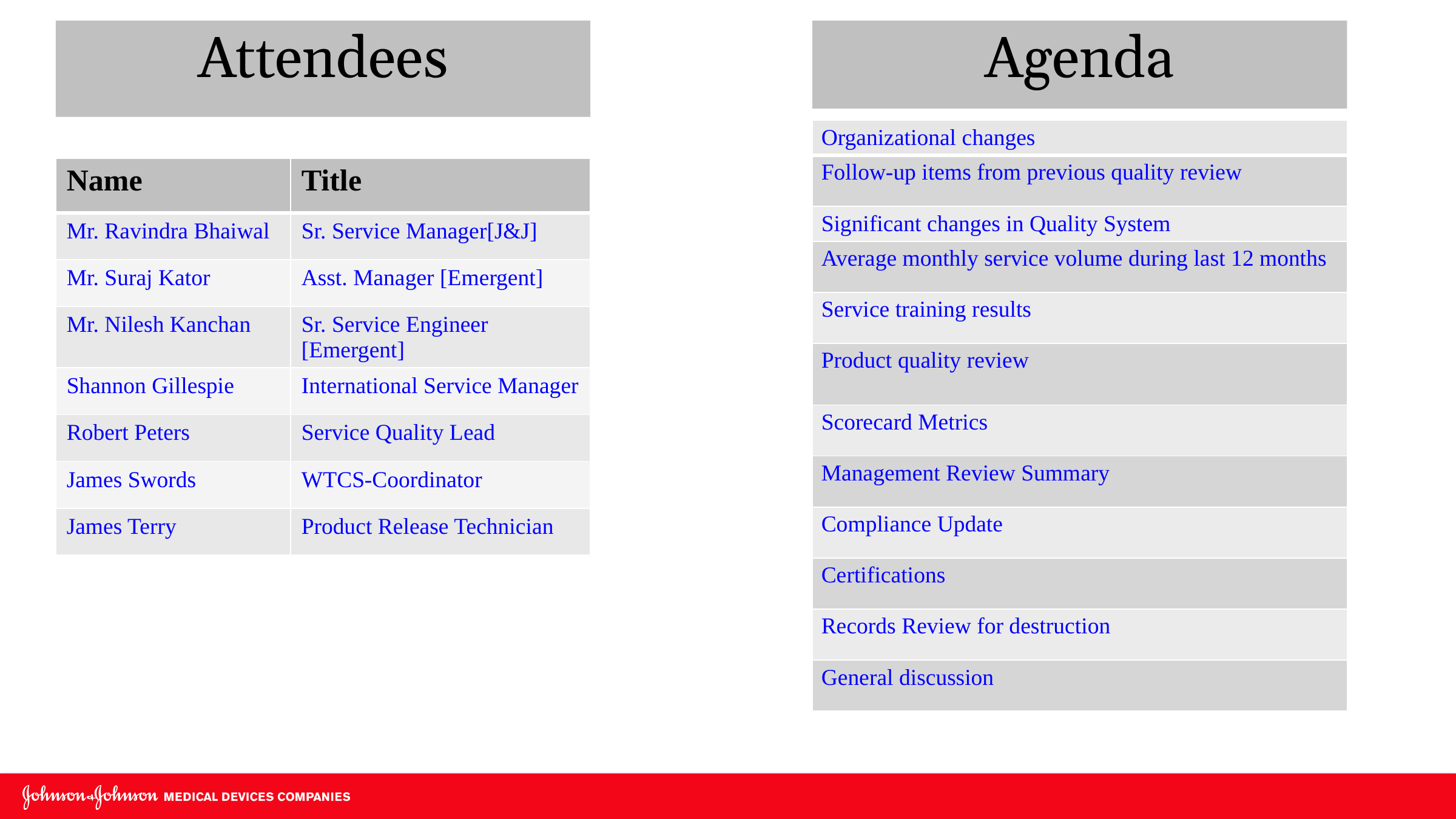

# Attendees
Agenda
| Organizational changes |
| --- |
| Follow-up items from previous quality review |
| Significant changes in Quality System |
| Average monthly service volume during last 12 months |
| Service training results |
| Product quality review |
| Scorecard Metrics |
| Management Review Summary |
| Compliance Update |
| Certifications |
| Records Review for destruction |
| General discussion |
| Name | Title |
| --- | --- |
| Mr. Ravindra Bhaiwal | Sr. Service Manager[J&J] |
| Mr. Suraj Kator | Asst. Manager [Emergent] |
| Mr. Nilesh Kanchan | Sr. Service Engineer [Emergent] |
| Shannon Gillespie | International Service Manager |
| Robert Peters | Service Quality Lead |
| James Swords | WTCS-Coordinator |
| James Terry | Product Release Technician |